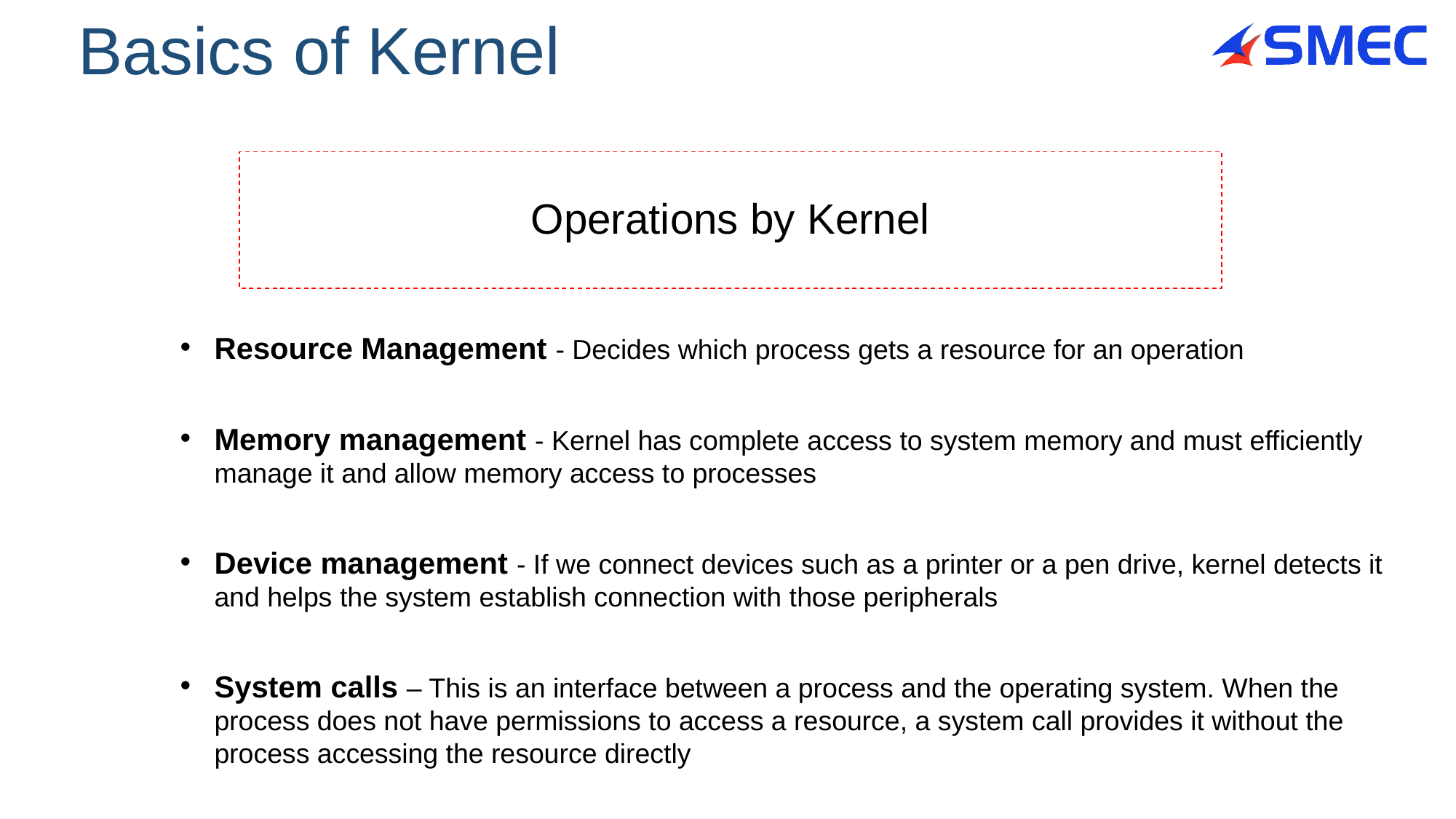

# Basics of Kernel
Operations by Kernel
Resource Management - Decides which process gets a resource for an operation
Memory management - Kernel has complete access to system memory and must efficiently manage it and allow memory access to processes
Device management - If we connect devices such as a printer or a pen drive, kernel detects it and helps the system establish connection with those peripherals
System calls – This is an interface between a process and the operating system. When the process does not have permissions to access a resource, a system call provides it without the process accessing the resource directly